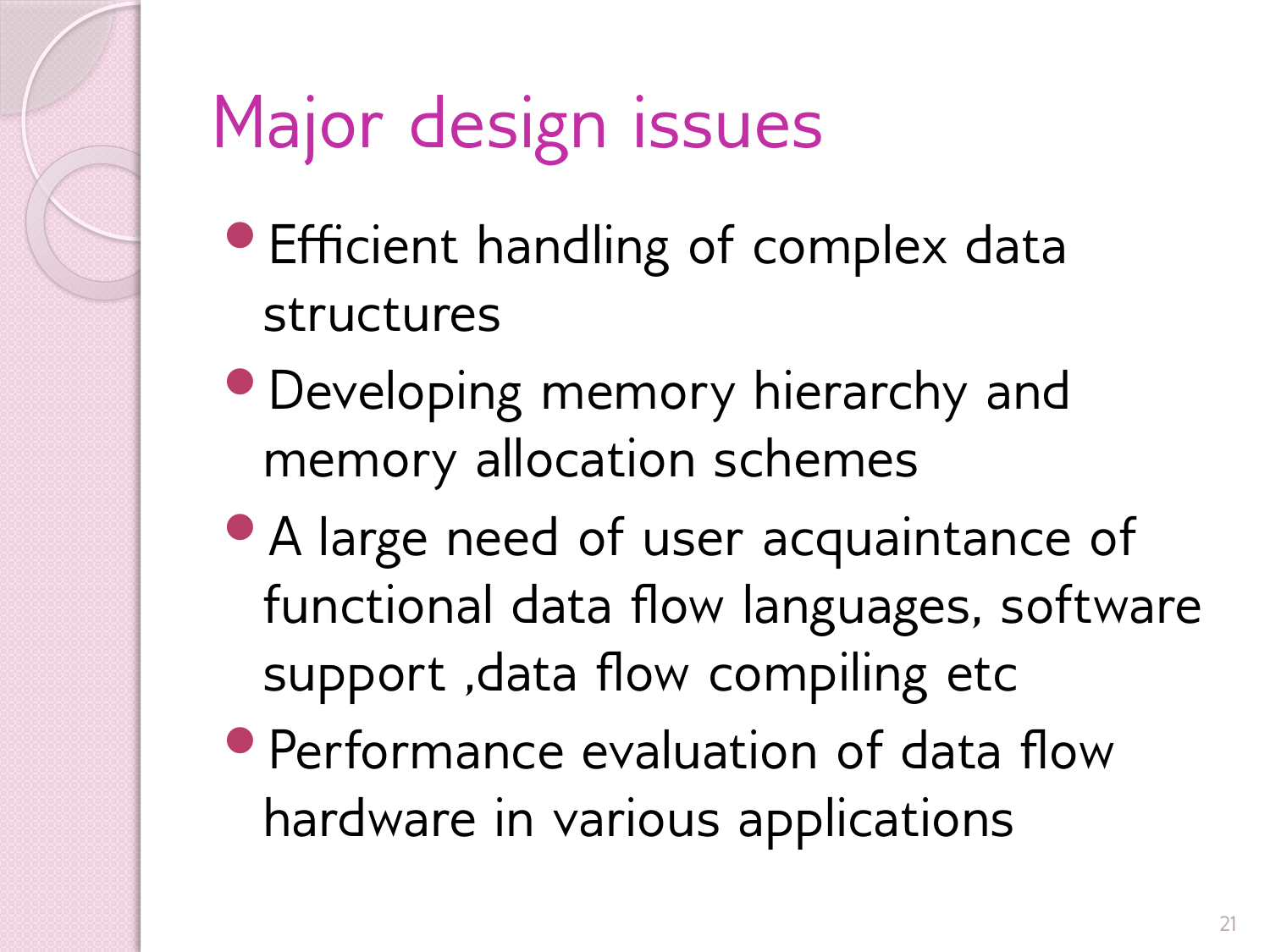

# Major design issues
Efficient handling of complex data structures
Developing memory hierarchy and memory allocation schemes
A large need of user acquaintance of functional data flow languages, software support ,data flow compiling etc
Performance evaluation of data flow hardware in various applications

21